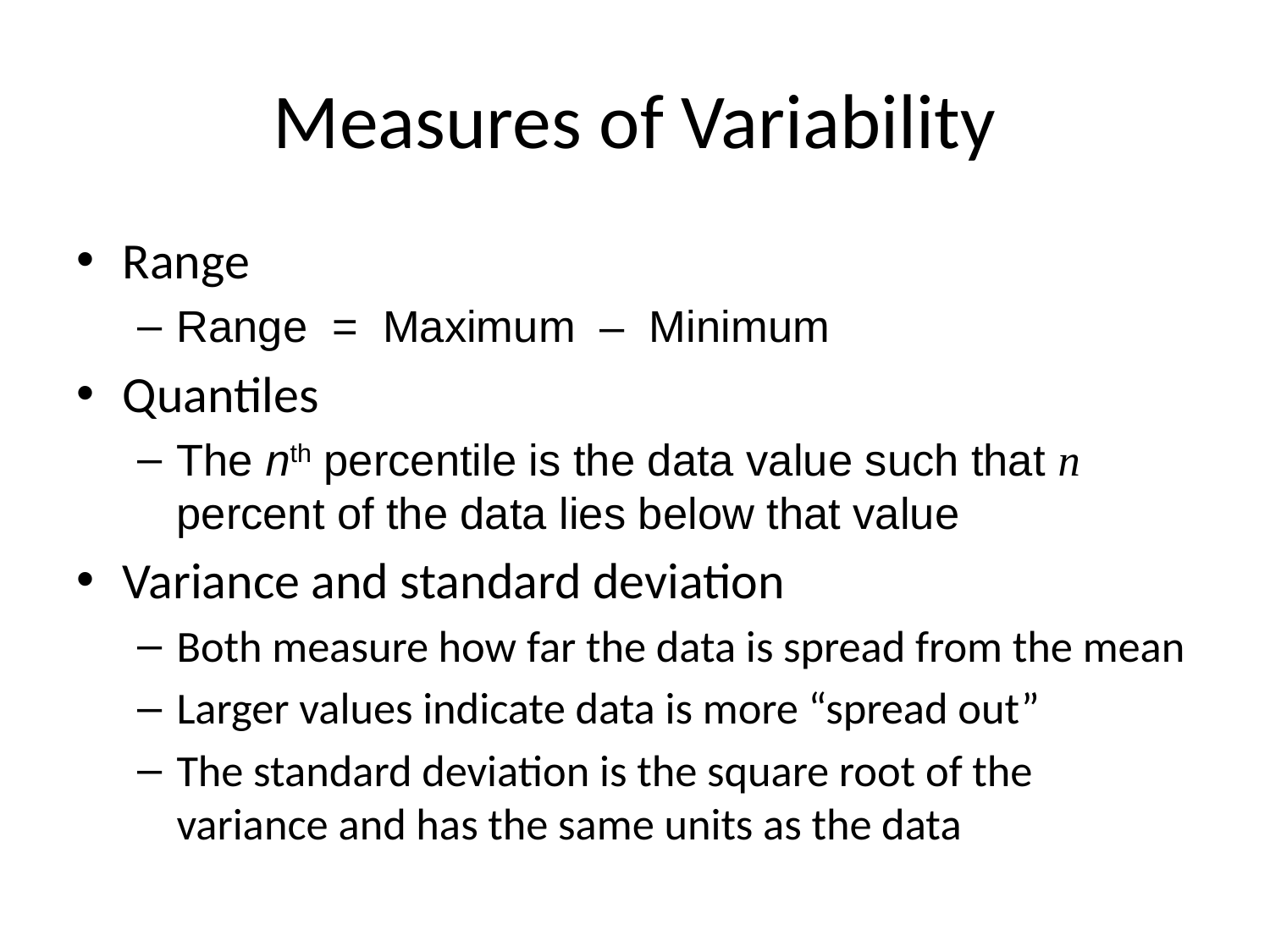

# Measures of Variability
Range
Range  =  Maximum  –  Minimum
Quantiles
The nth percentile is the data value such that n percent of the data lies below that value
Variance and standard deviation
Both measure how far the data is spread from the mean
Larger values indicate data is more “spread out”
The standard deviation is the square root of the variance and has the same units as the data